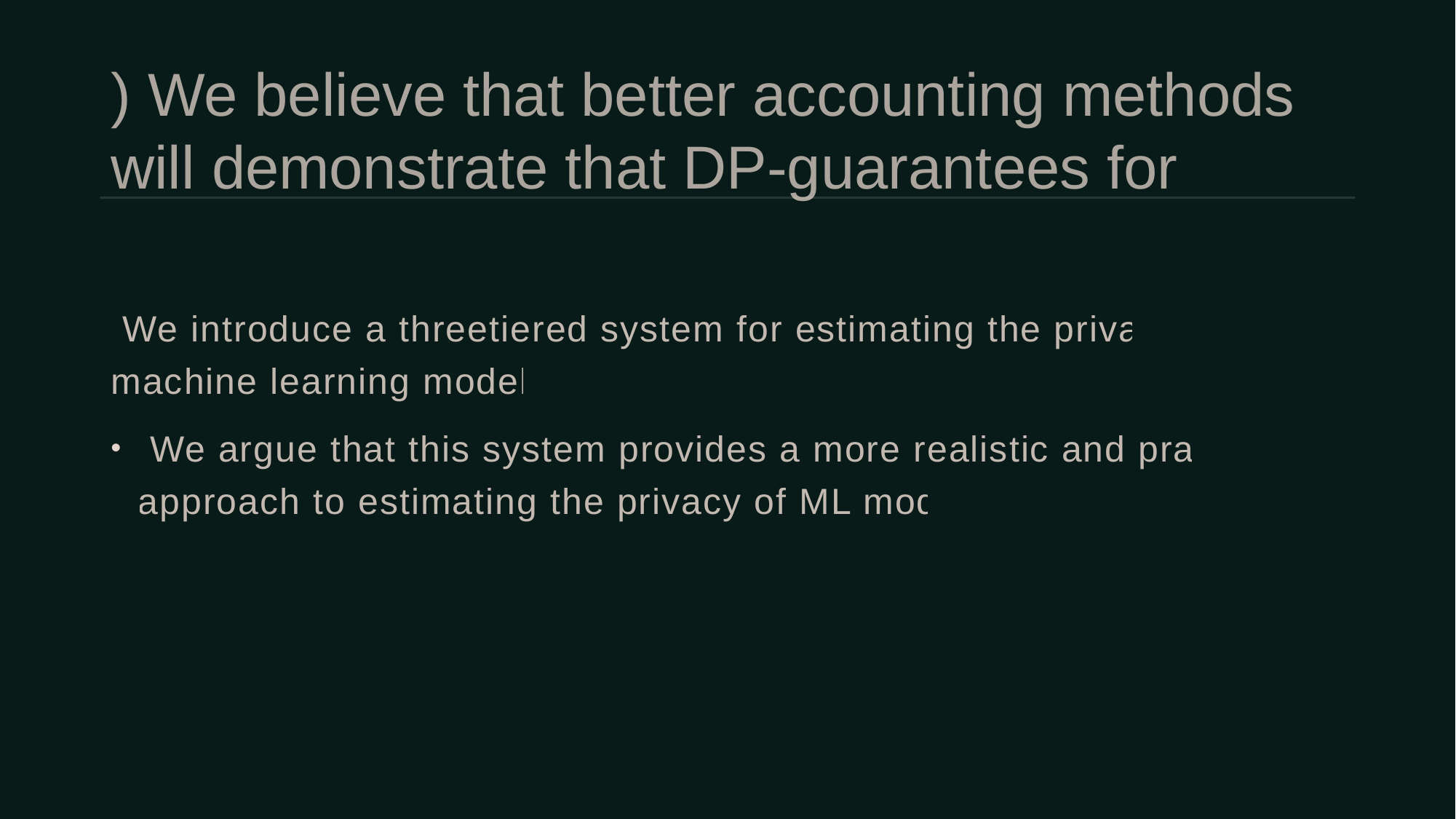

# ) We believe that better accounting methods will demonstrate that DP-guarantees for
 We introduce a threetiered system for estimating the privacy of machine learning models.
 We argue that this system provides a more realistic and practical approach to estimating the privacy of ML models.